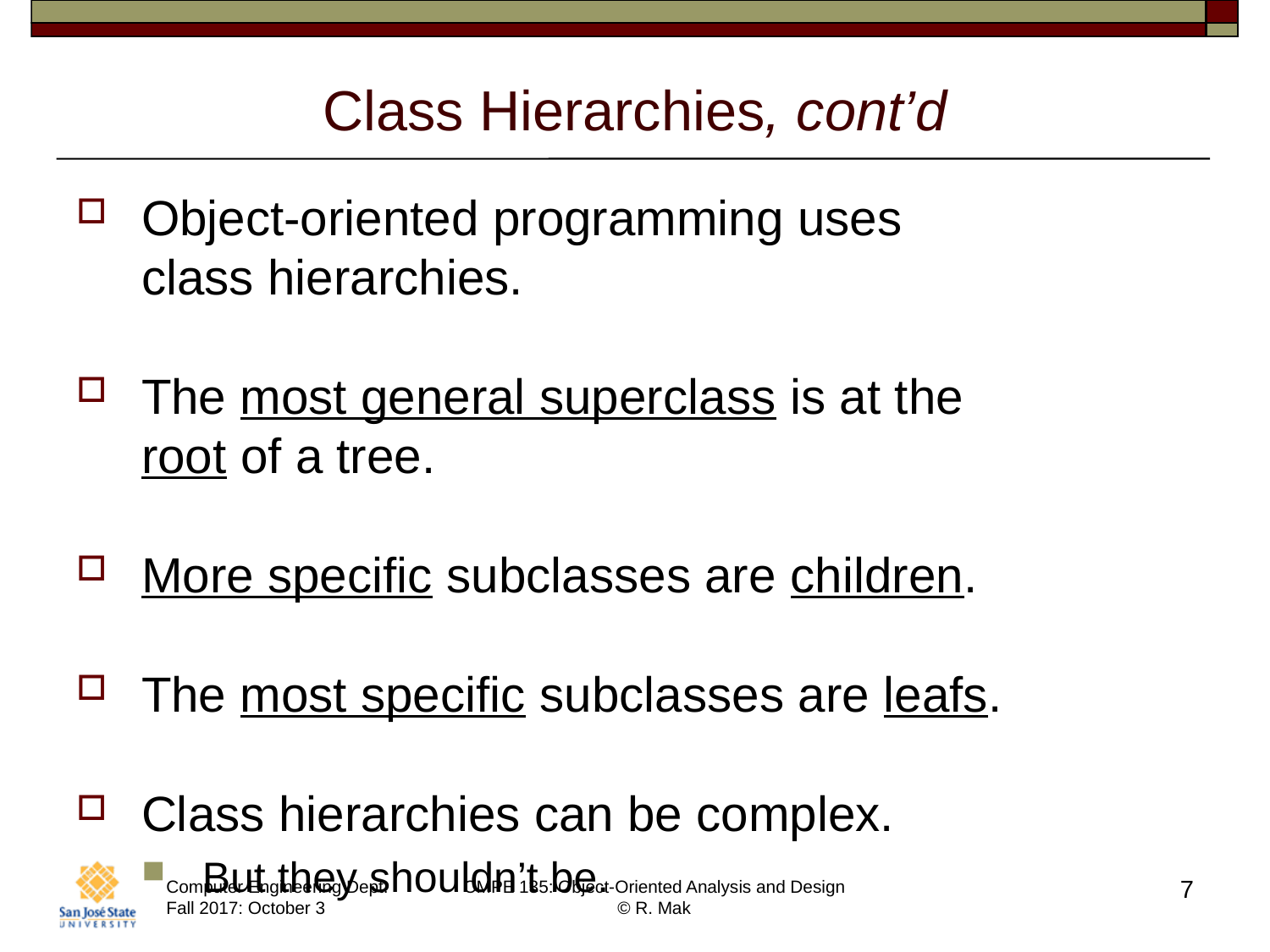

# Class Hierarchies, cont’d
Object-oriented programming uses
class hierarchies.

The most general superclass is at the
root of a tree.

More specific subclasses are children.

The most specific subclasses are leafs.

Class hierarchies can be complex.
But they shouldn’t be.
7